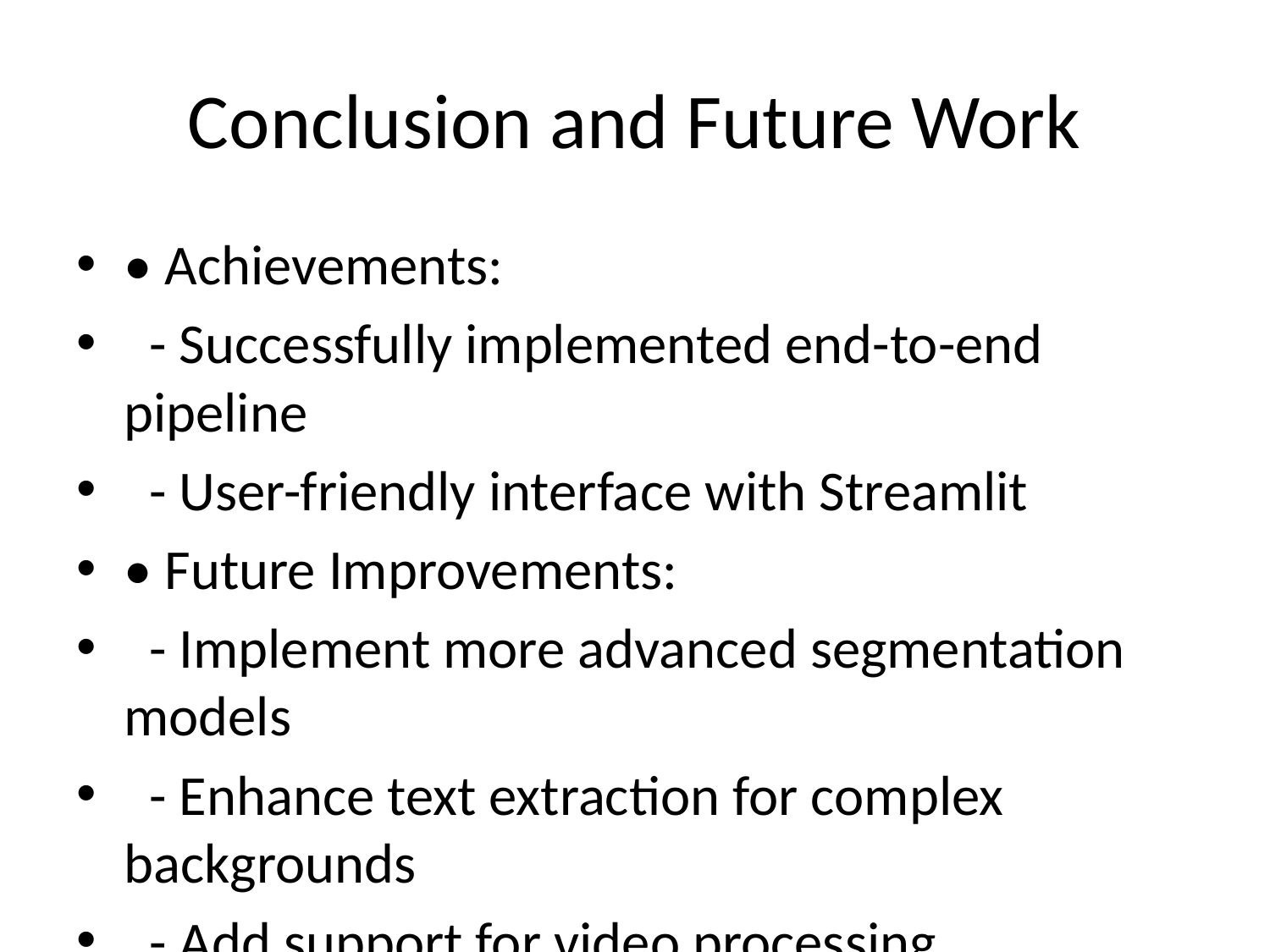

# Conclusion and Future Work
• Achievements:
  - Successfully implemented end-to-end pipeline
  - User-friendly interface with Streamlit
• Future Improvements:
  - Implement more advanced segmentation models
  - Enhance text extraction for complex backgrounds
  - Add support for video processing
  - Optimize performance for real-time analysis